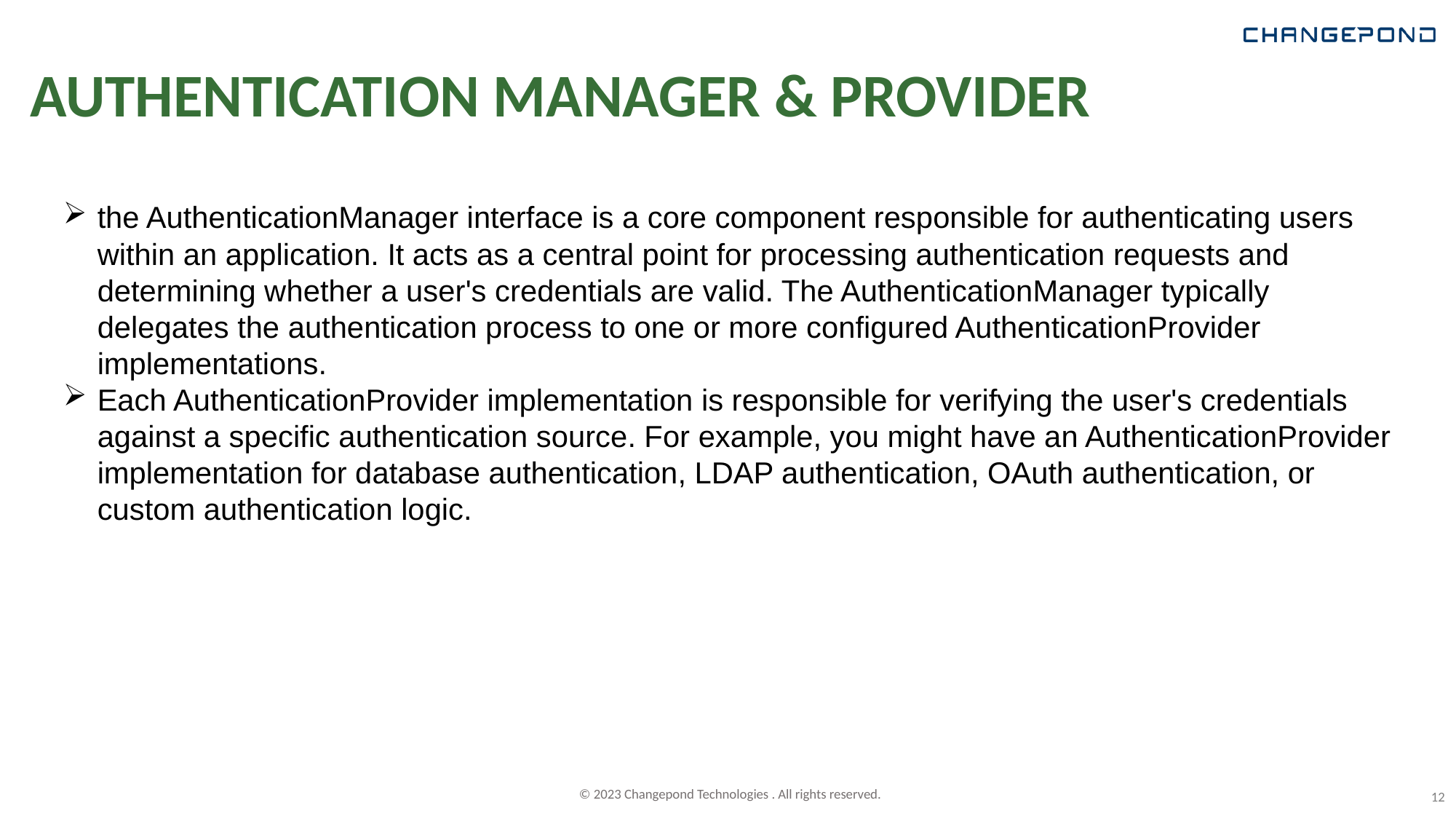

# AUTHENTICATION MANAGER & PROVIDER
the AuthenticationManager interface is a core component responsible for authenticating users within an application. It acts as a central point for processing authentication requests and determining whether a user's credentials are valid. The AuthenticationManager typically delegates the authentication process to one or more configured AuthenticationProvider implementations.
Each AuthenticationProvider implementation is responsible for verifying the user's credentials against a specific authentication source. For example, you might have an AuthenticationProvider implementation for database authentication, LDAP authentication, OAuth authentication, or custom authentication logic.